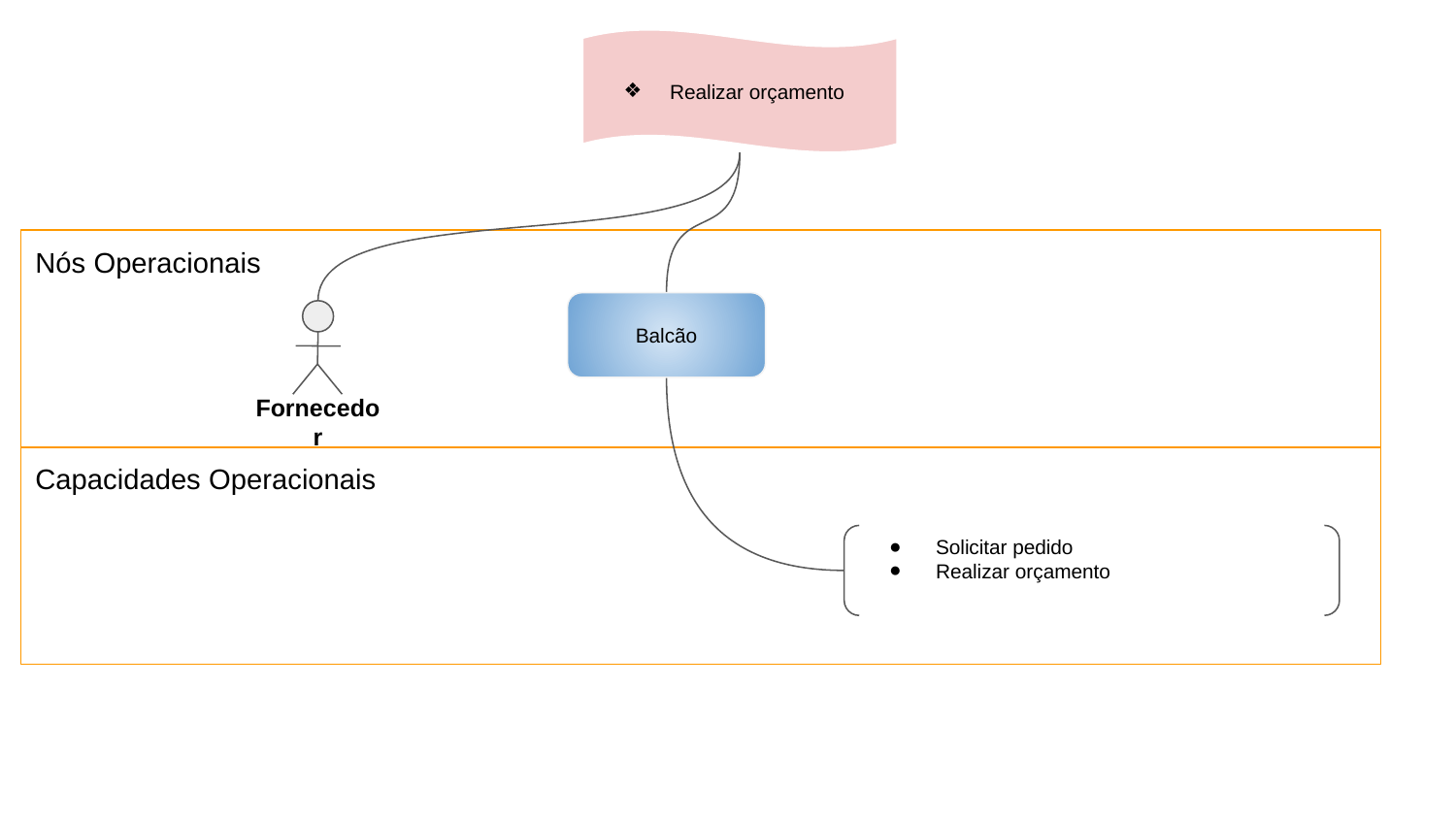

Realizar orçamento
Nós Operacionais
Balcão

Fornecedor
Capacidades Operacionais
Solicitar pedido
Realizar orçamento